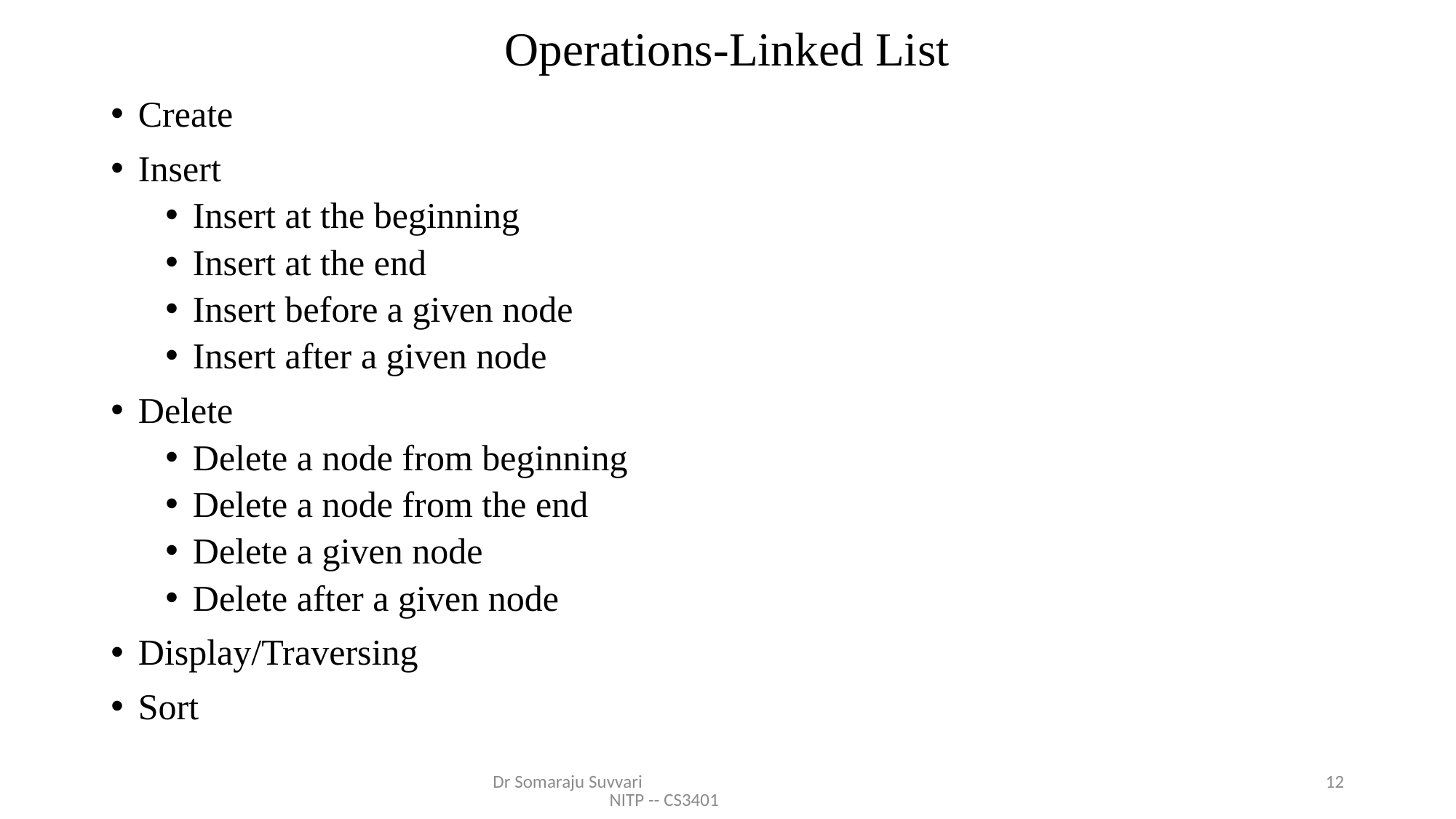

# Operations-Linked List
Create
Insert
Insert at the beginning
Insert at the end
Insert before a given node
Insert after a given node
Delete
Delete a node from beginning
Delete a node from the end
Delete a given node
Delete after a given node
Display/Traversing
Sort

Dr Somaraju Suvvari                                                                                                        NITP -- CS3401
12